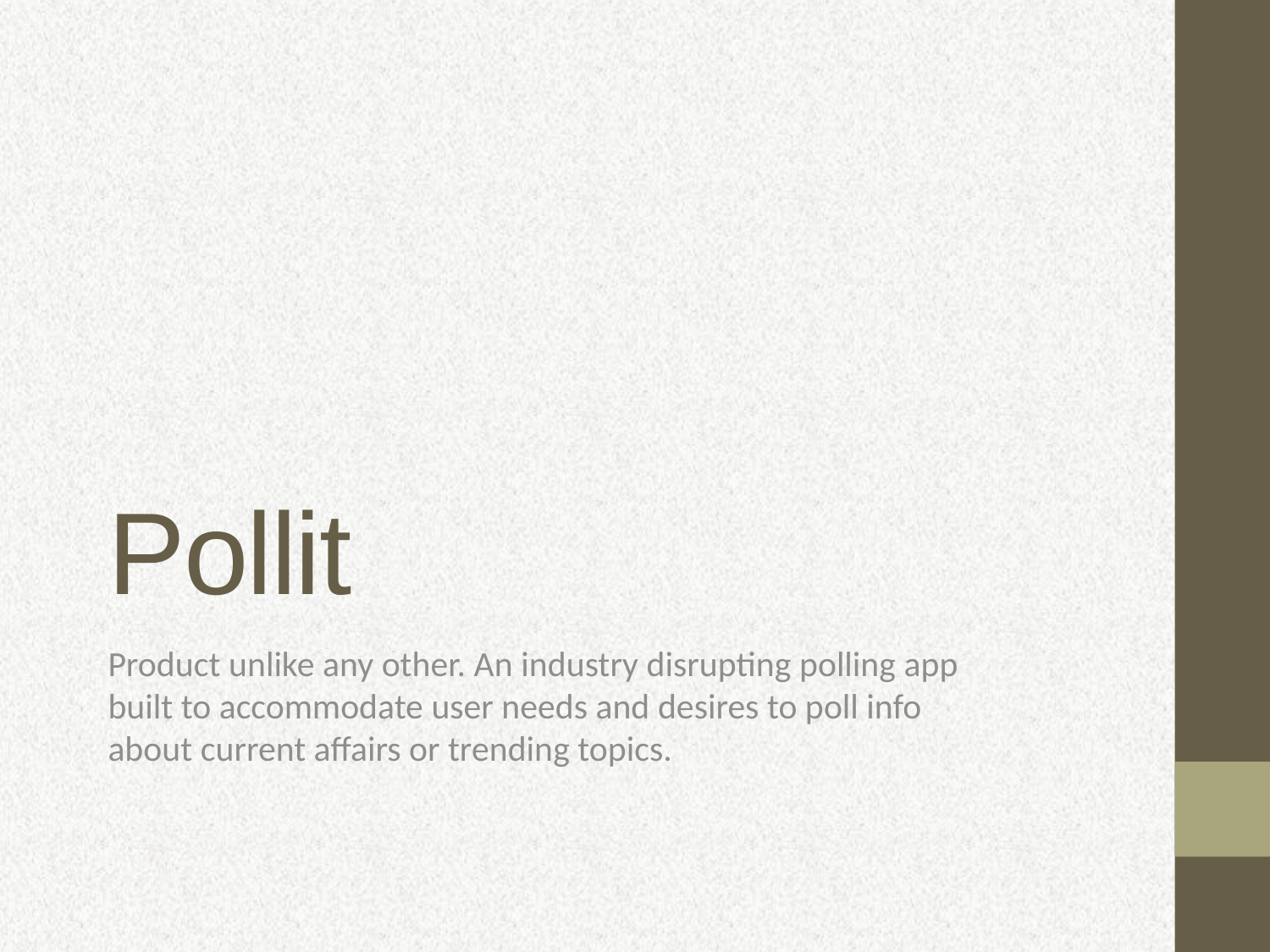

# Pollit
Product unlike any other. An industry disrupting polling app built to accommodate user needs and desires to poll info about current affairs or trending topics.